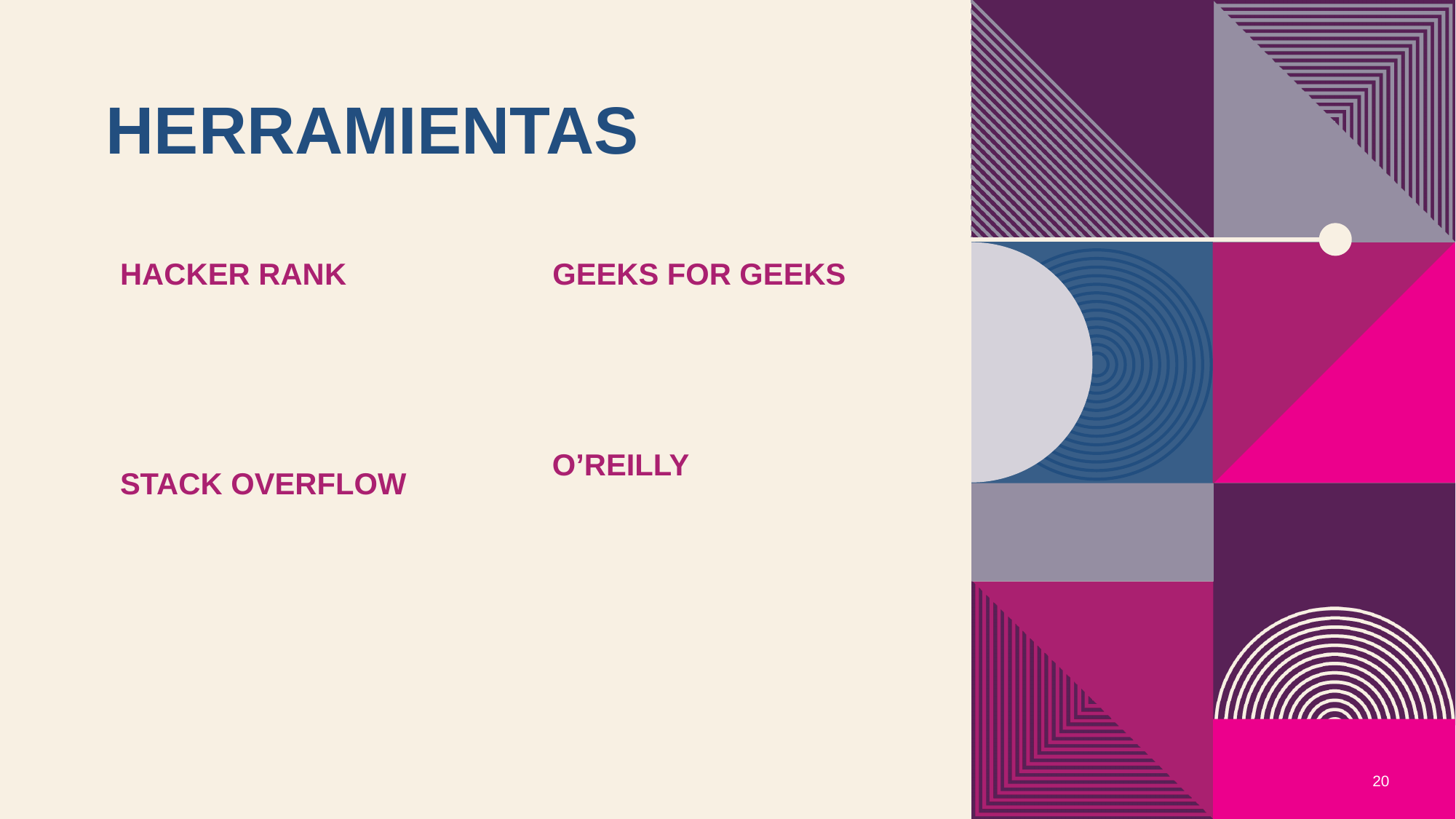

# Herramientas
Hacker Rank
Geeks For Geeks

O’reilly
Stack overflow

20